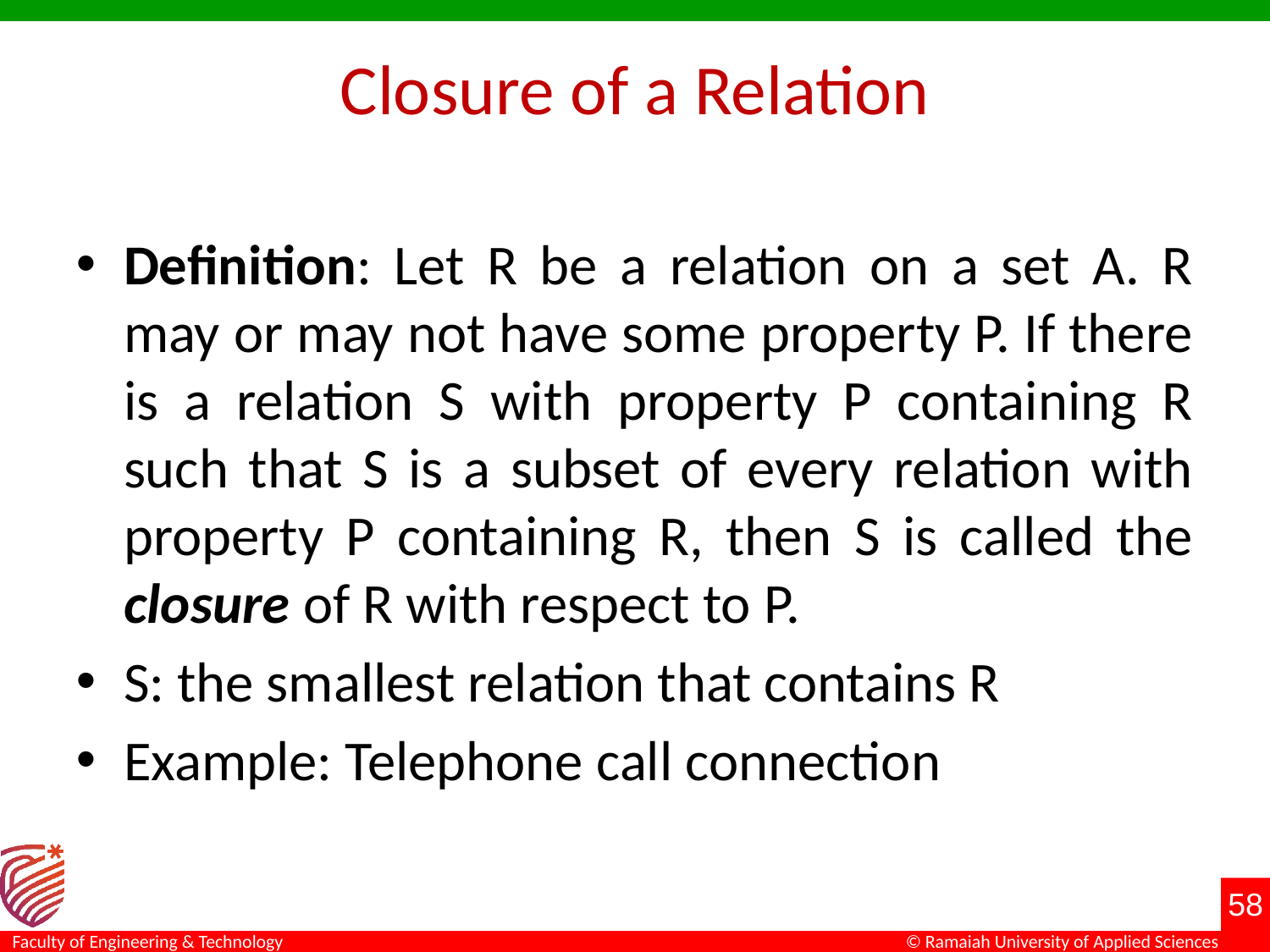

# Closure of a Relation
Definition: Let R be a relation on a set A. R may or may not have some property P. If there is a relation S with property P containing R such that S is a subset of every relation with property P containing R, then S is called the closure of R with respect to P.
S: the smallest relation that contains R
Example: Telephone call connection